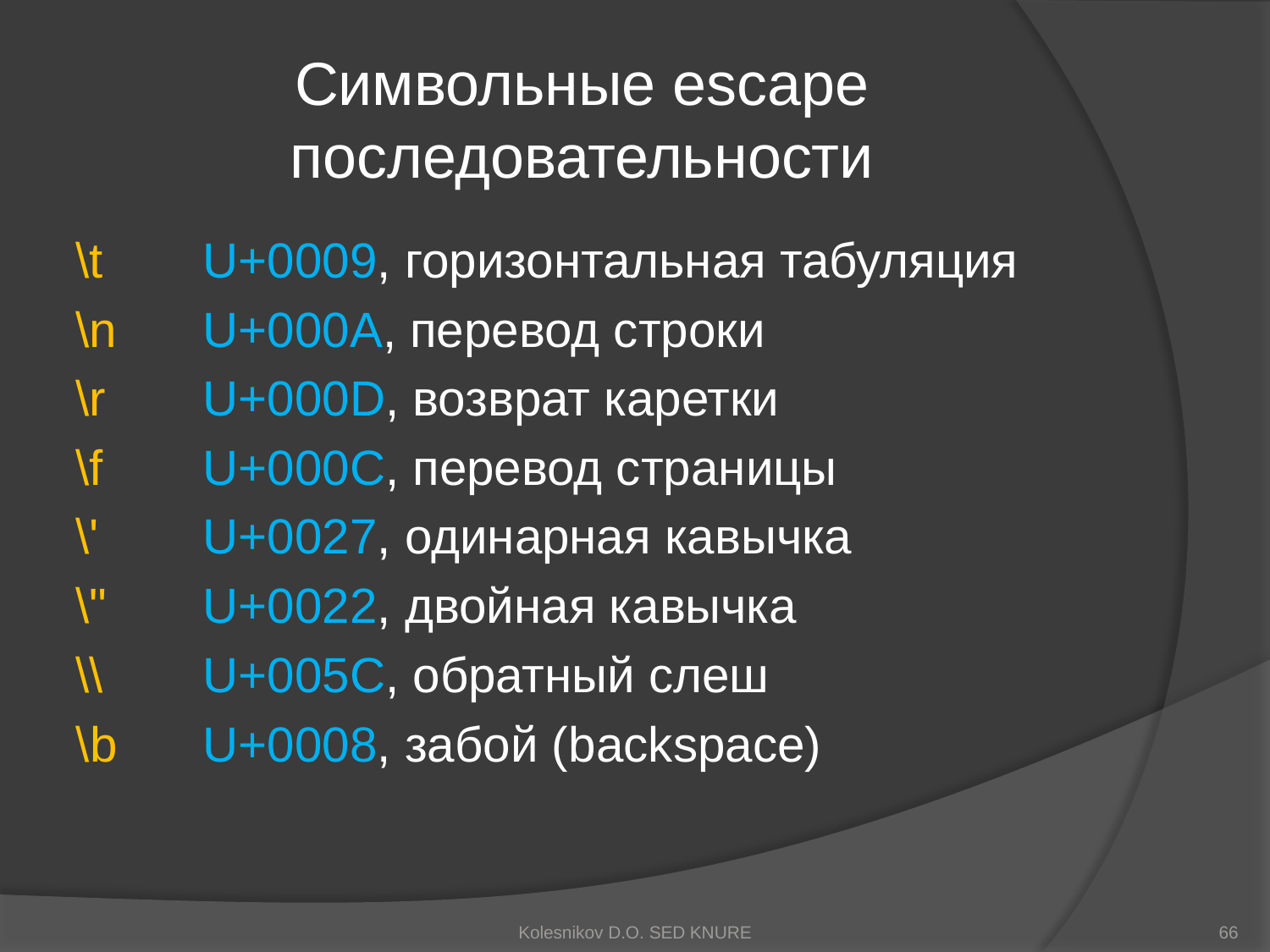

# Символьные escape последовательности
\t	U+0009, горизонтальная табуляция
\n	U+000A, перевод строки
\r	U+000D, возврат каретки
\f	U+000C, перевод страницы
\'	U+0027, одинарная кавычка
\"	U+0022, двойная кавычка
\\	U+005C, обратный слеш
\b	U+0008, забой (backspace)
Kolesnikov D.O. SED KNURE
66